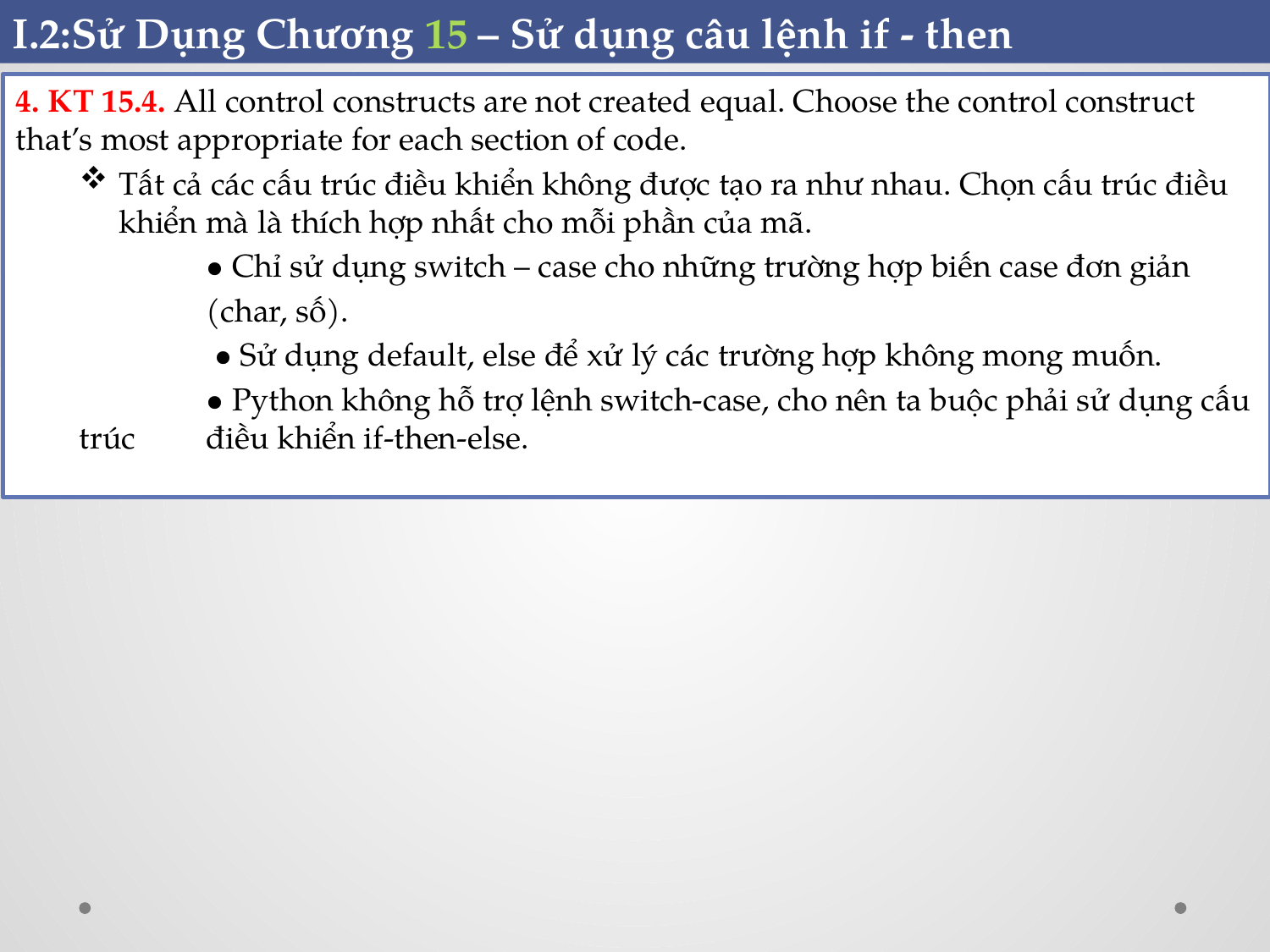

I.2:Sử Dụng Chương 15 – Sử dụng câu lệnh if - then
4. KT 15.4. All control constructs are not created equal. Choose the control construct that’s most appropriate for each section of code.
Tất cả các cấu trúc điều khiển không được tạo ra như nhau. Chọn cấu trúc điều khiển mà là thích hợp nhất cho mỗi phần của mã.
	• Chỉ sử dụng switch – case cho những trường hợp biến case đơn giản
	(char, số).
	 • Sử dụng default, else để xử lý các trường hợp không mong muốn.
	• Python không hỗ trợ lệnh switch-case, cho nên ta buộc phải sử dụng cấu trúc 	điều khiển if-then-else.